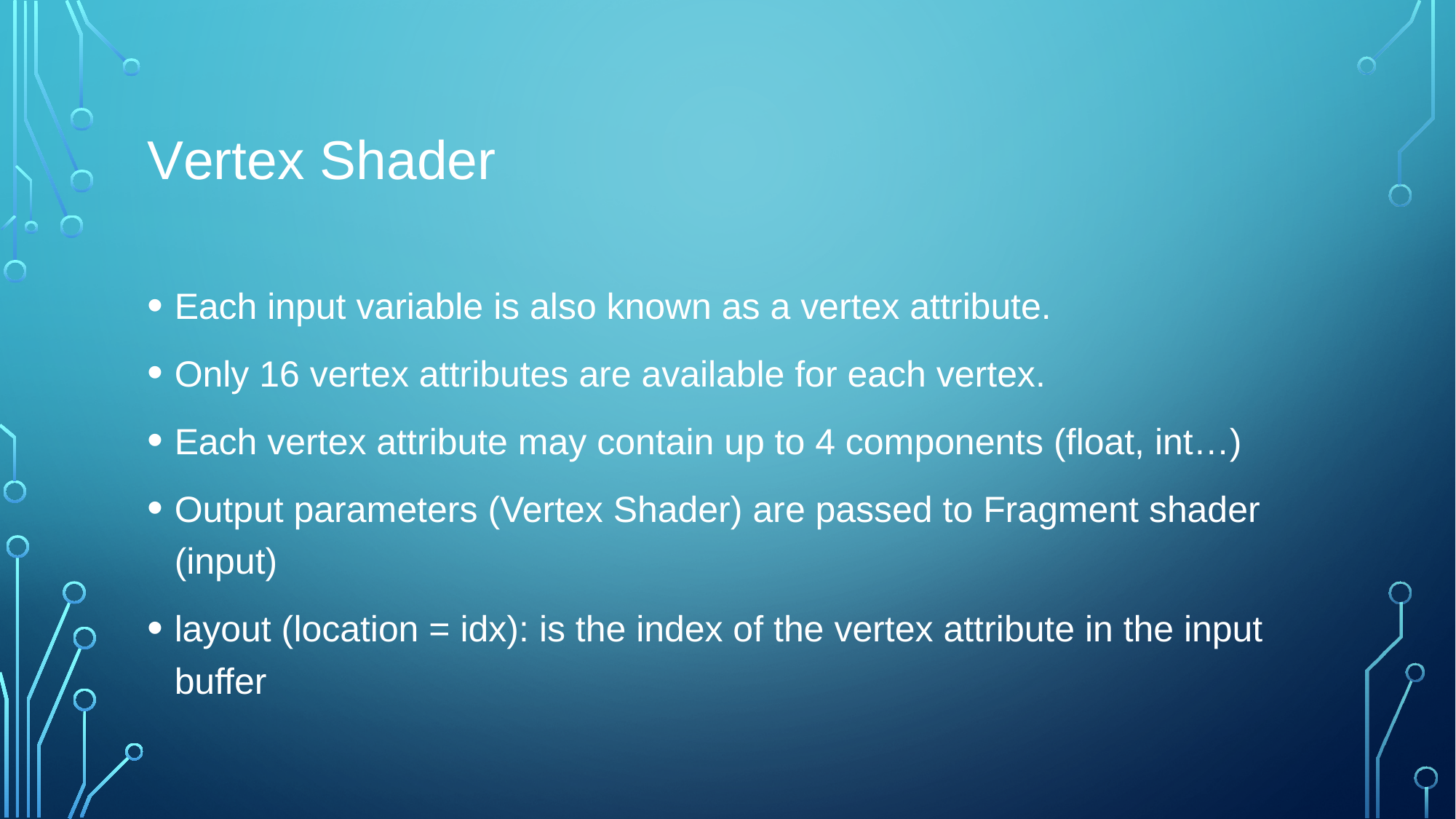

# Vertex Shader
Each input variable is also known as a vertex attribute.
Only 16 vertex attributes are available for each vertex.
Each vertex attribute may contain up to 4 components (float, int…)
Output parameters (Vertex Shader) are passed to Fragment shader (input)
layout (location = idx): is the index of the vertex attribute in the input buffer